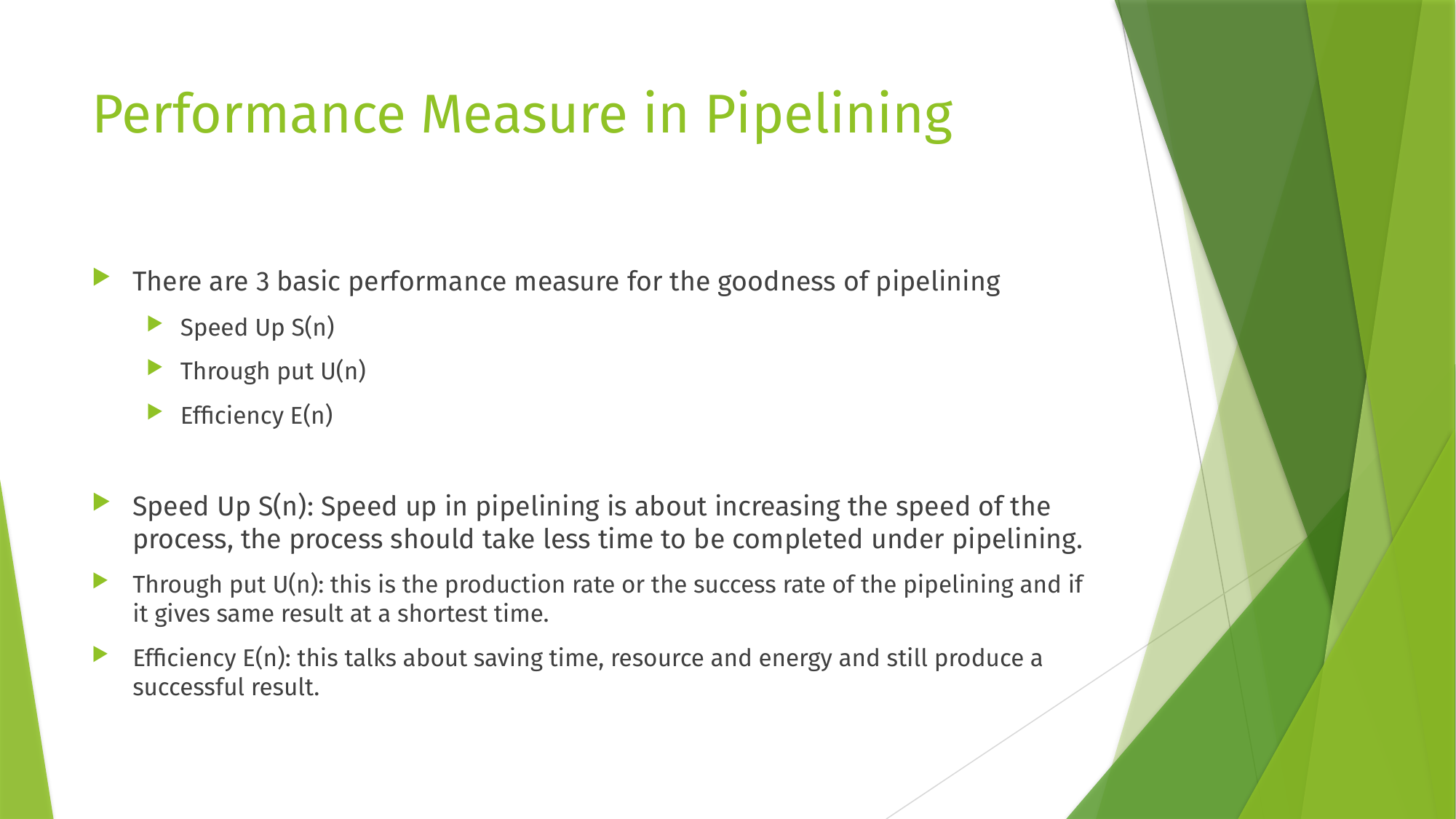

# Performance Measure in Pipelining
There are 3 basic performance measure for the goodness of pipelining
Speed Up S(n)
Through put U(n)
Efficiency E(n)

Speed Up S(n): Speed up in pipelining is about increasing the speed of the process, the process should take less time to be completed under pipelining.
Through put U(n): this is the production rate or the success rate of the pipelining and if it gives same result at a shortest time.
Efficiency E(n): this talks about saving time, resource and energy and still produce a successful result.